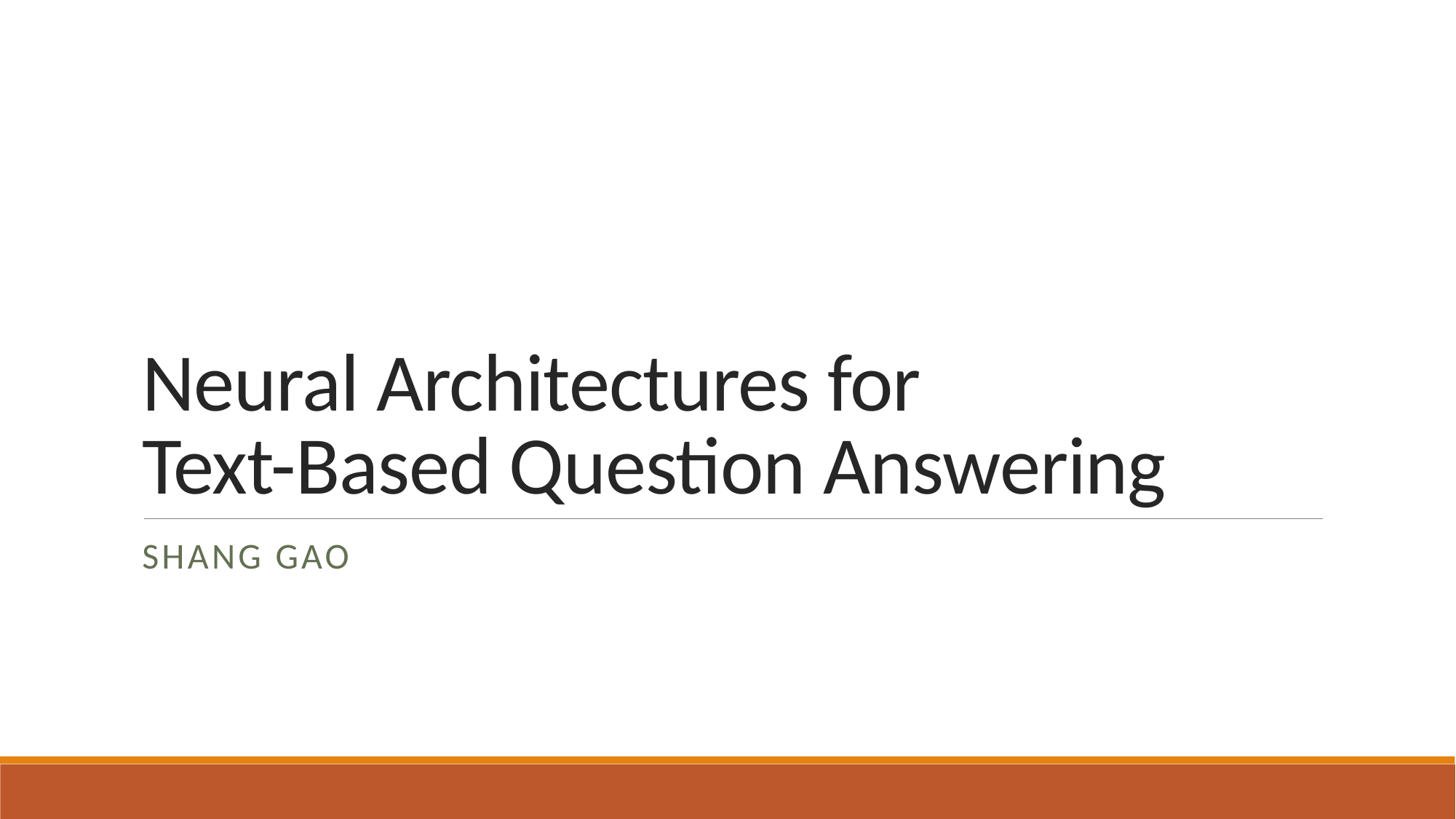

# Neural Architectures for Text-Based Question Answering
Shang Gao